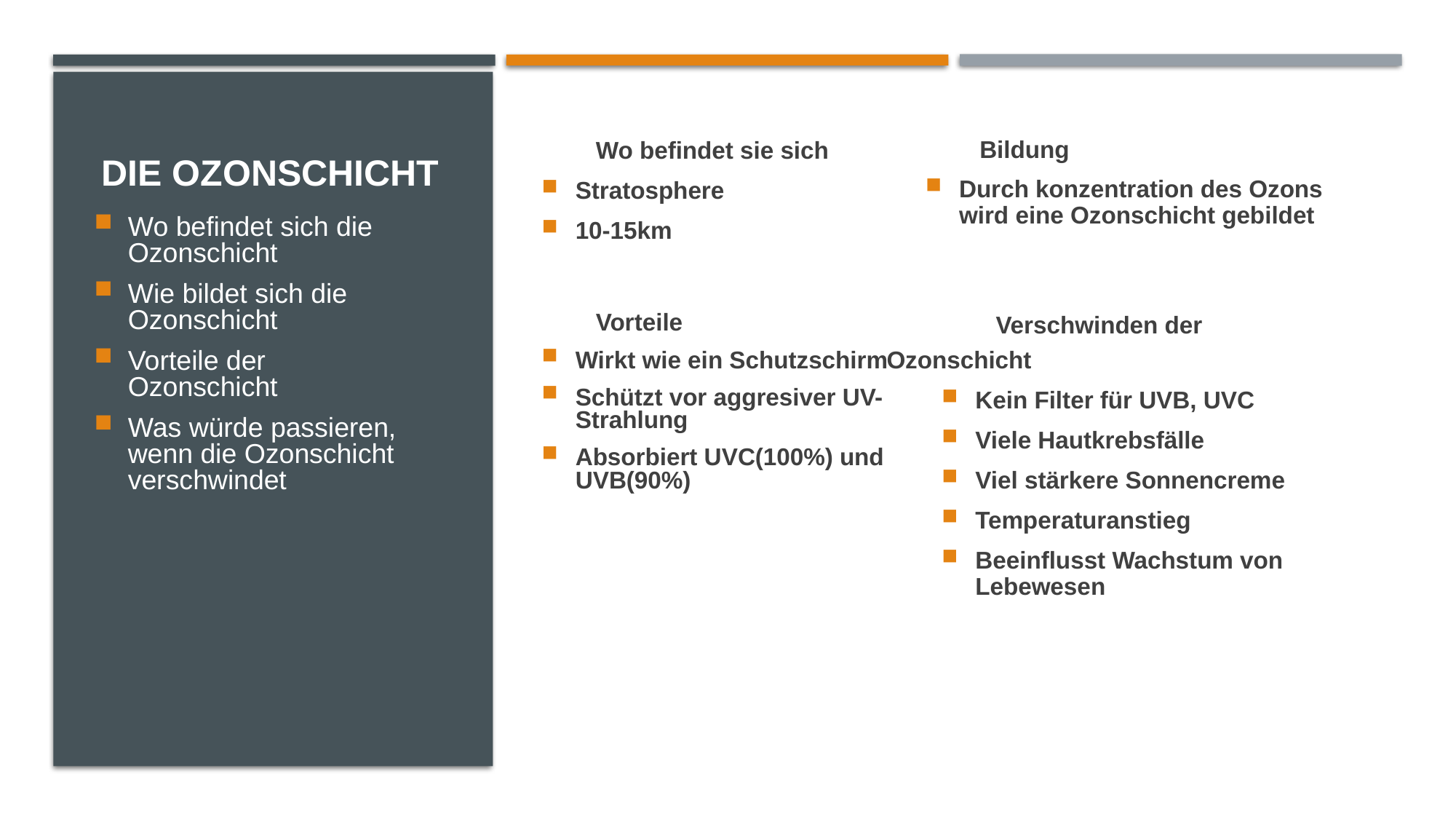

# Die Ozonschicht
	Bildung
Durch konzentration des Ozons wird eine Ozonschicht gebildet
	Wo befindet sie sich
Stratosphere
10-15km
Wo befindet sich die Ozonschicht
Wie bildet sich die Ozonschicht
Vorteile der Ozonschicht
Was würde passieren, wenn die Ozonschicht verschwindet

	Vorteile
Wirkt wie ein Schutzschirm
Schützt vor aggresiver UV-Strahlung
Absorbiert UVC(100%) und UVB(90%)
	Verschwinden der Ozonschicht
Kein Filter für UVB, UVC
Viele Hautkrebsfälle
Viel stärkere Sonnencreme
Temperaturanstieg
Beeinflusst Wachstum von Lebewesen